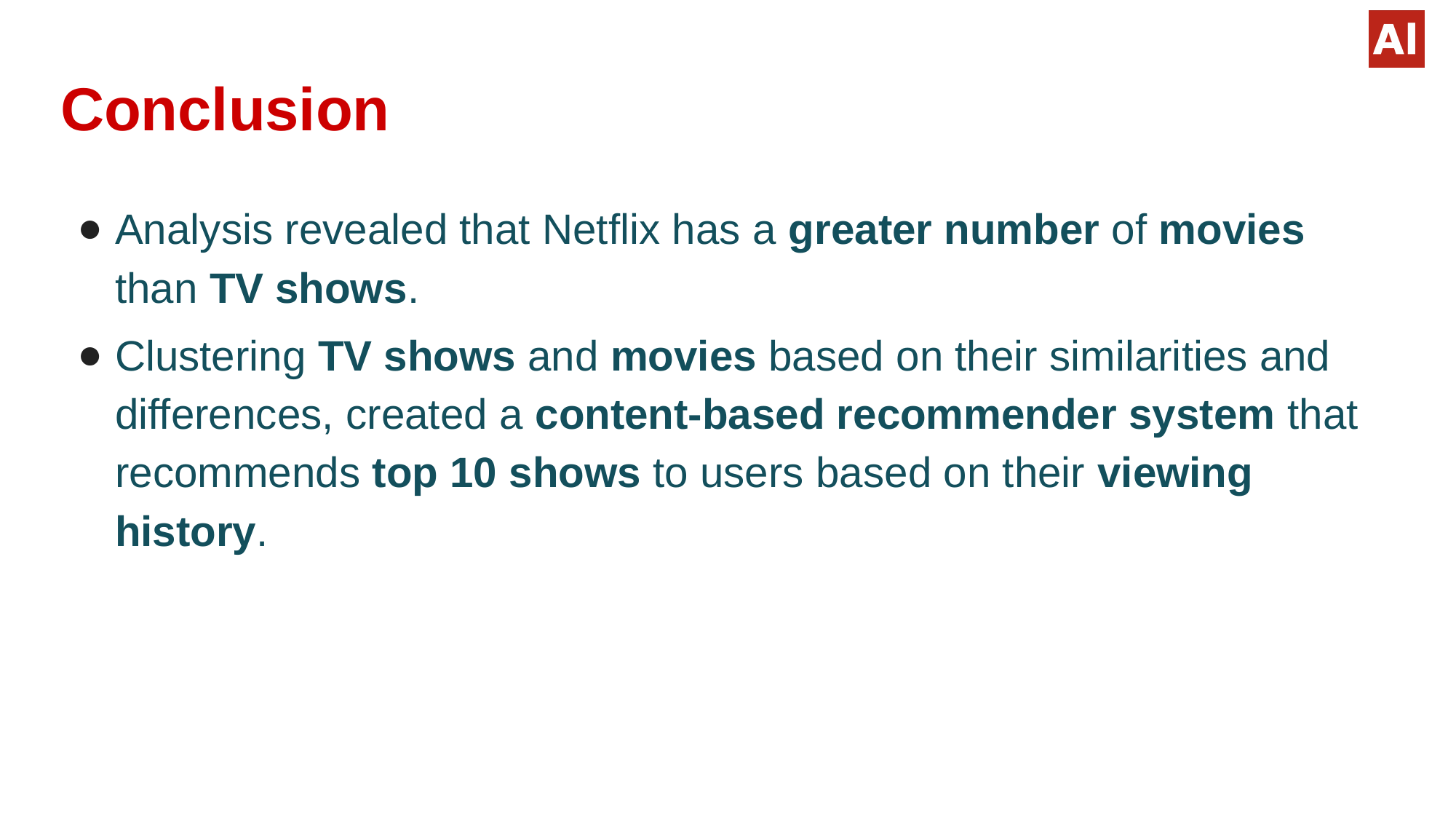

# Conclusion
Analysis revealed that Netflix has a greater number of movies than TV shows.
Clustering TV shows and movies based on their similarities and differences, created a content-based recommender system that recommends top 10 shows to users based on their viewing history.